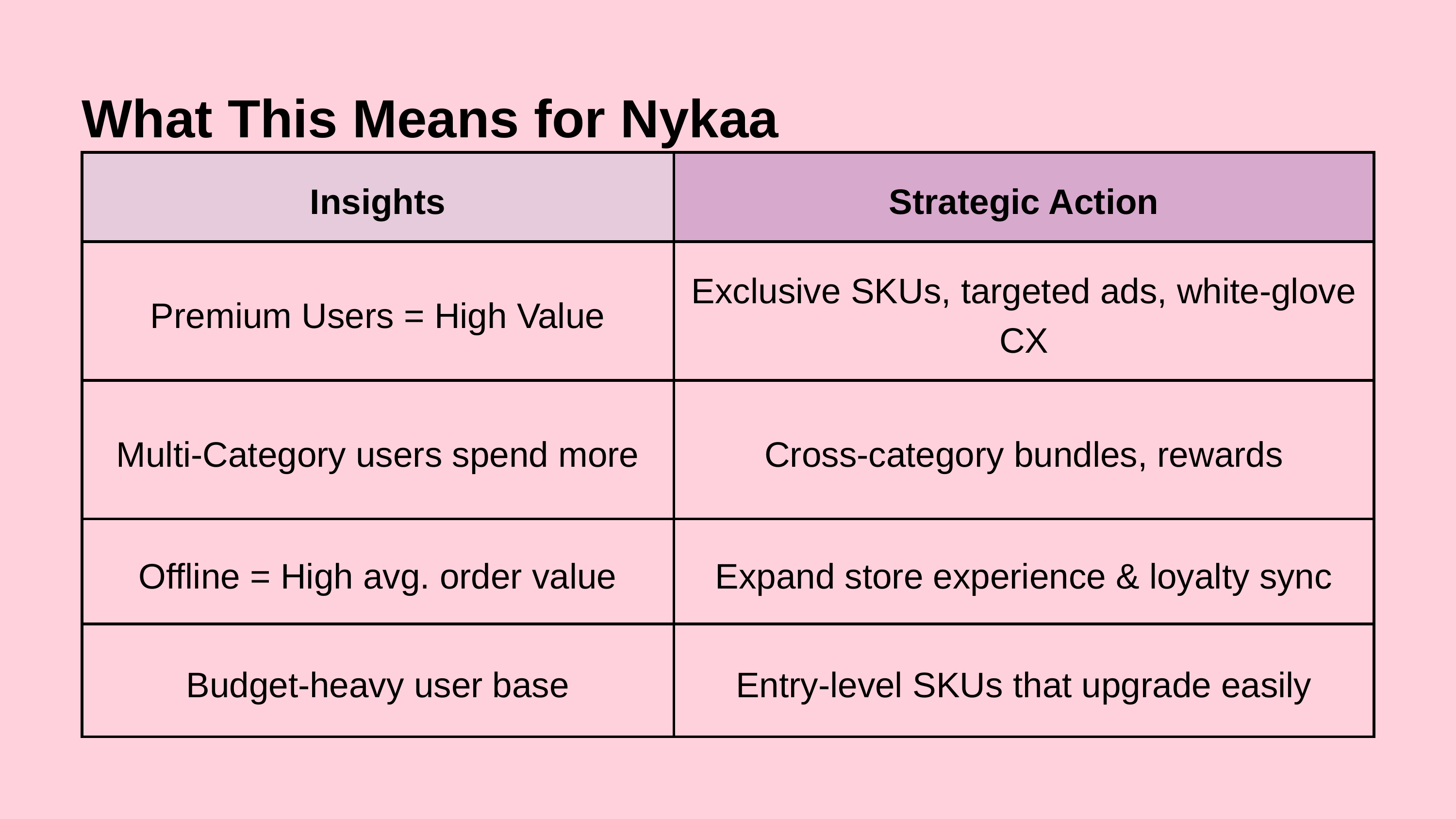

What This Means for Nykaa
| Insights | Strategic Action |
| --- | --- |
| Premium Users = High Value | Exclusive SKUs, targeted ads, white-glove CX |
| Multi-Category users spend more | Cross-category bundles, rewards |
| Offline = High avg. order value | Expand store experience & loyalty sync |
| Budget-heavy user base | Entry-level SKUs that upgrade easily |